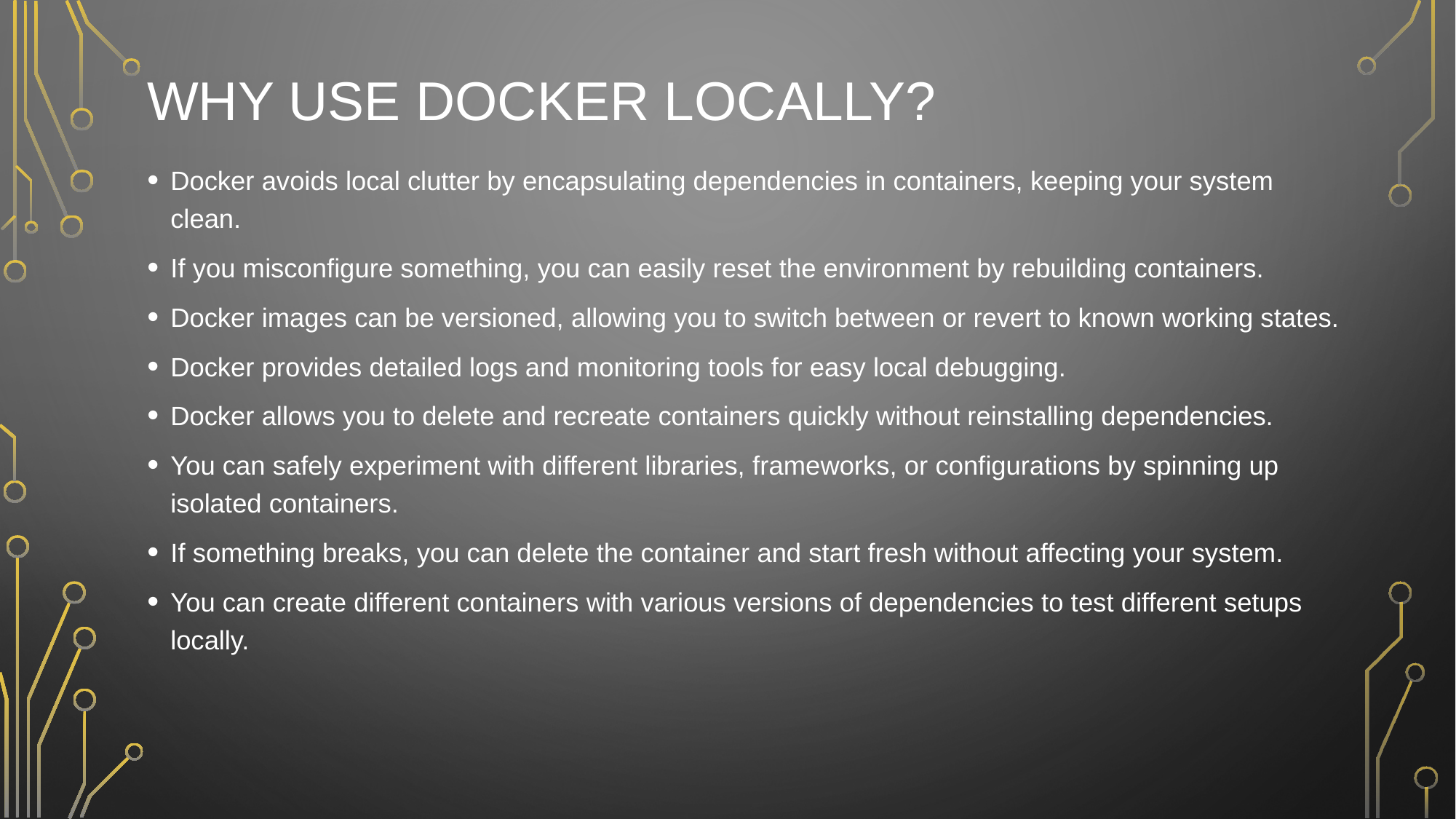

# Why use docker locally?
Docker avoids local clutter by encapsulating dependencies in containers, keeping your system clean.
If you misconfigure something, you can easily reset the environment by rebuilding containers.
Docker images can be versioned, allowing you to switch between or revert to known working states.
Docker provides detailed logs and monitoring tools for easy local debugging.
Docker allows you to delete and recreate containers quickly without reinstalling dependencies.
You can safely experiment with different libraries, frameworks, or configurations by spinning up isolated containers.
If something breaks, you can delete the container and start fresh without affecting your system.
You can create different containers with various versions of dependencies to test different setups locally.